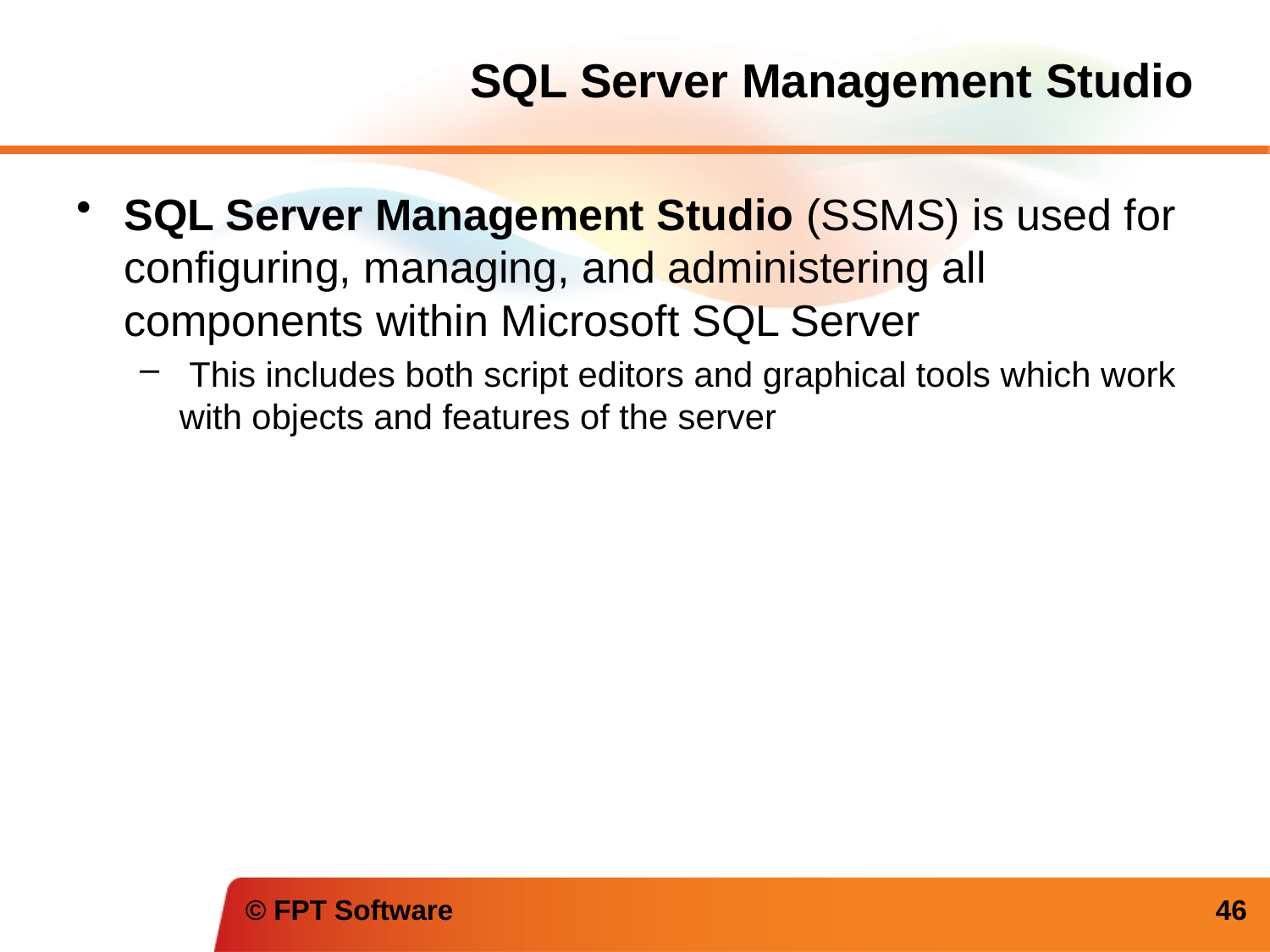

# SQL Server Management Studio
SQL Server Management Studio (SSMS) is used for configuring, managing, and administering all components within Microsoft SQL Server
 This includes both script editors and graphical tools which work with objects and features of the server